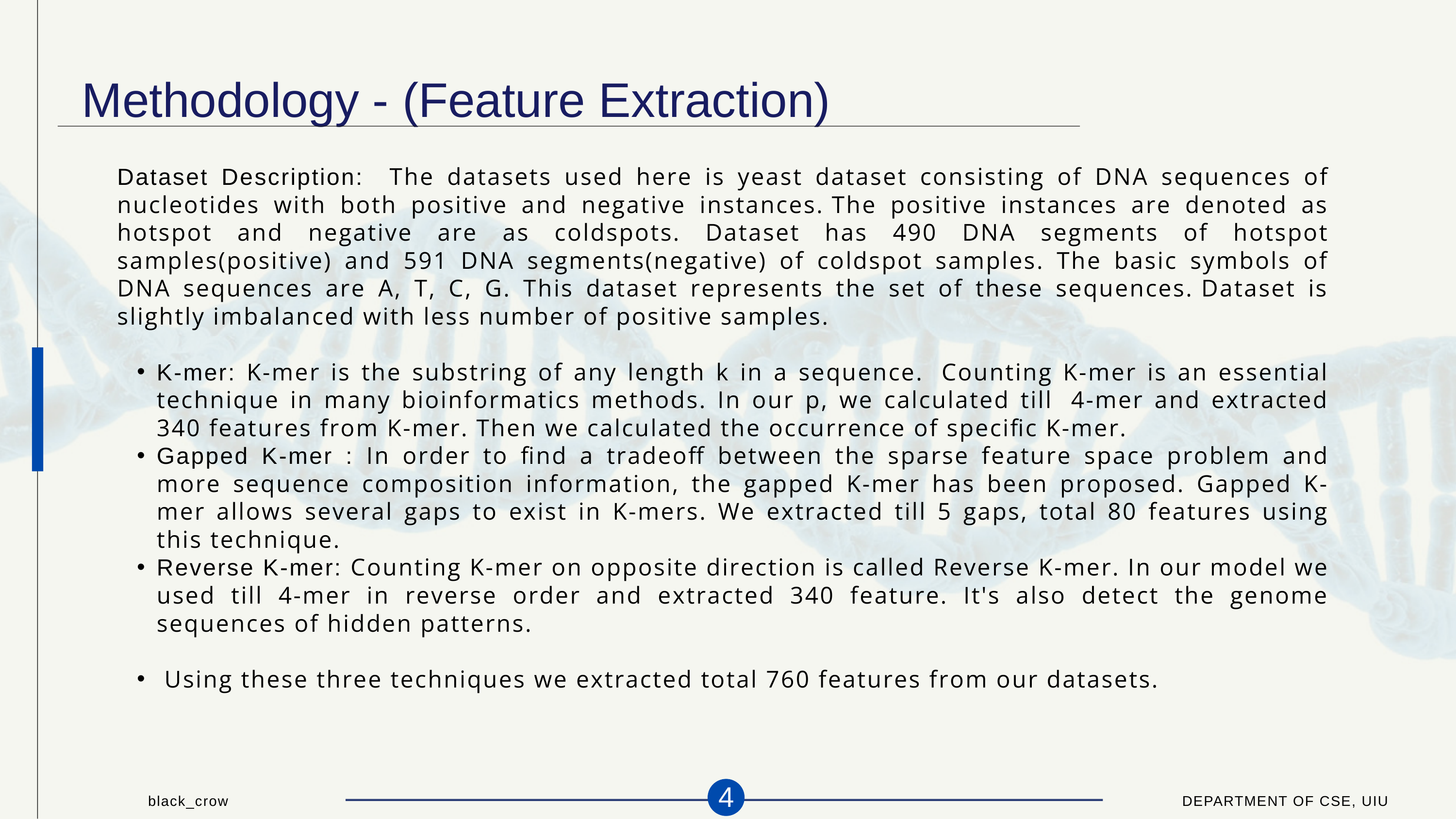

Methodology - (Feature Extraction)
Dataset Description:  The datasets used here is yeast dataset consisting of DNA sequences of nucleotides with both positive and negative instances. The positive instances are denoted as hotspot and negative are as coldspots. Dataset has 490 DNA segments of hotspot samples(positive) and 591 DNA segments(negative) of coldspot samples. The basic symbols of DNA sequences are A, T, C, G. This dataset represents the set of these sequences. Dataset is slightly imbalanced with less number of positive samples.

K-mer: K-mer is the substring of any length k in a sequence.  Counting K-mer is an essential technique in many bioinformatics methods. In our p, we calculated till  4-mer and extracted 340 features from K-mer. Then we calculated the occurrence of specific K-mer.
Gapped K-mer : In order to find a tradeoff between the sparse feature space problem and more sequence composition information, the gapped K-mer has been proposed. Gapped K-mer allows several gaps to exist in K-mers. We extracted till 5 gaps, total 80 features using this technique.
Reverse K-mer: Counting K-mer on opposite direction is called Reverse K-mer. In our model we used till 4-mer in reverse order and extracted 340 feature. It's also detect the genome sequences of hidden patterns.

 Using these three techniques we extracted total 760 features from our datasets.
4

black_crow
DEPARTMENT OF CSE, UIU